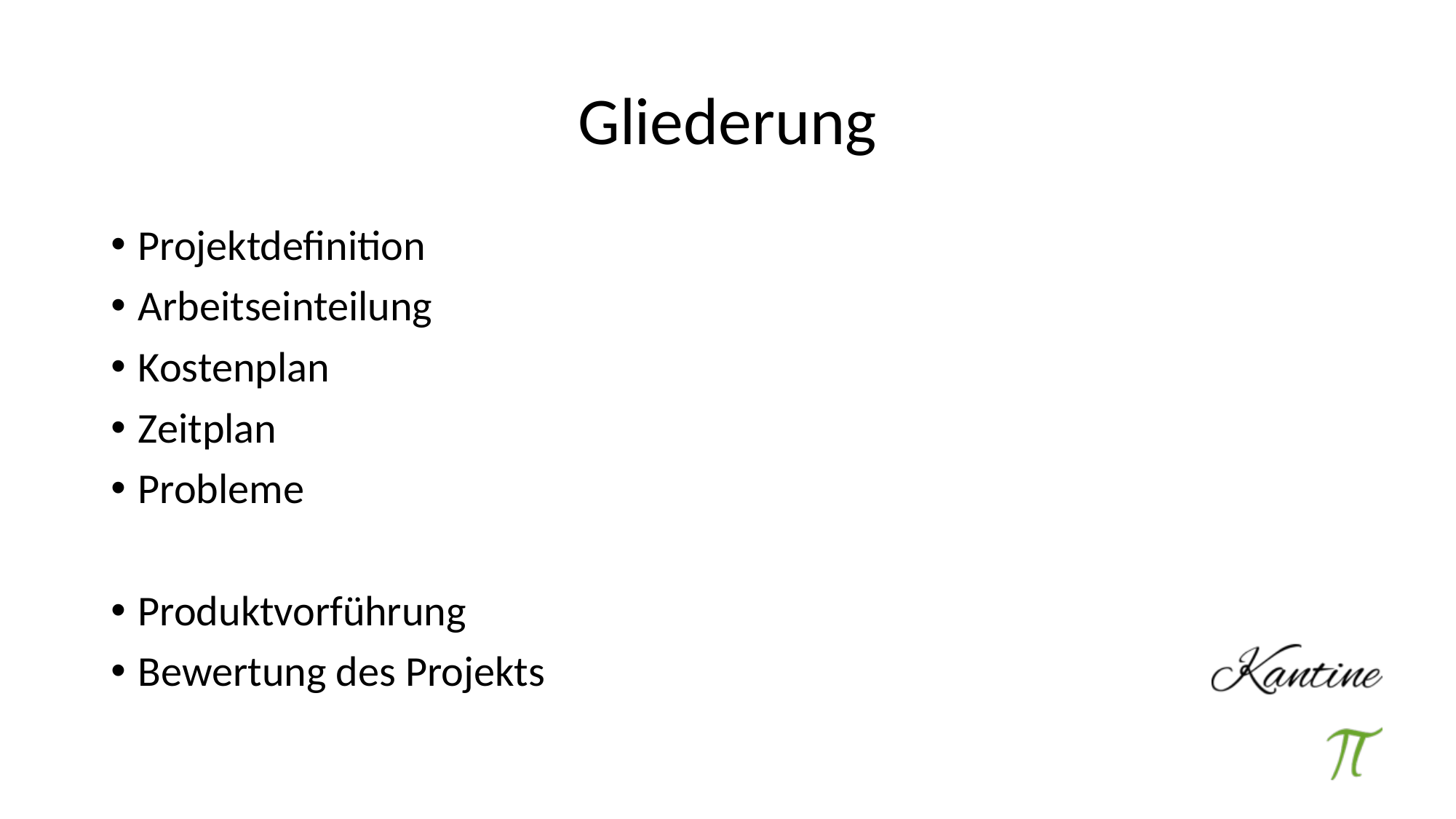

# Gliederung
Projektdefinition
Arbeitseinteilung
Kostenplan
Zeitplan
Probleme

Produktvorführung
Bewertung des Projekts